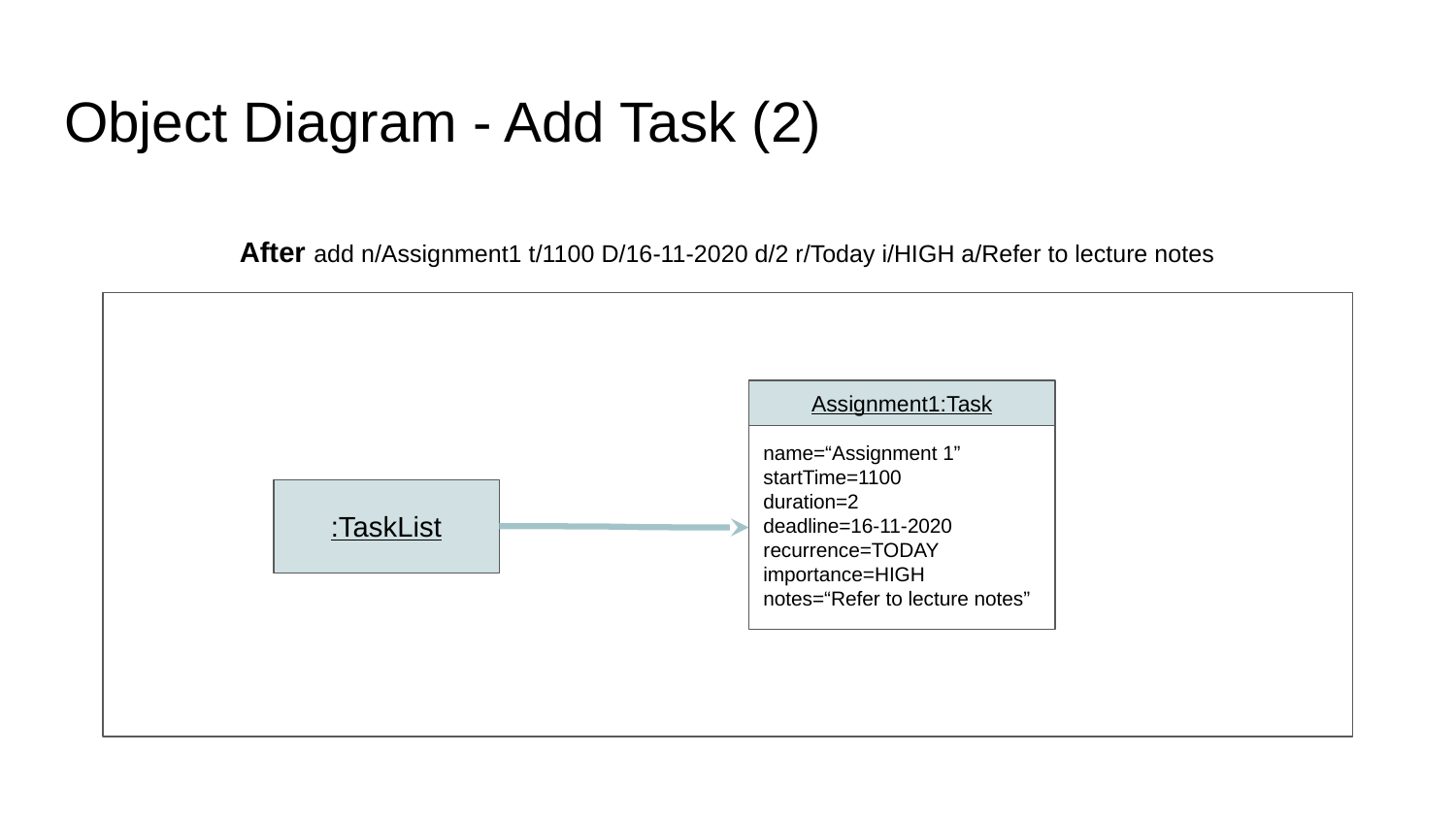

# Object Diagram - Add Task (2)
After add n/Assignment1 t/1100 D/16-11-2020 d/2 r/Today i/HIGH a/Refer to lecture notes

Assignment1:Task
name=“Assignment 1”
startTime=1100
duration=2
deadline=16-11-2020
recurrence=TODAY
importance=HIGH
notes=“Refer to lecture notes”

:TaskList